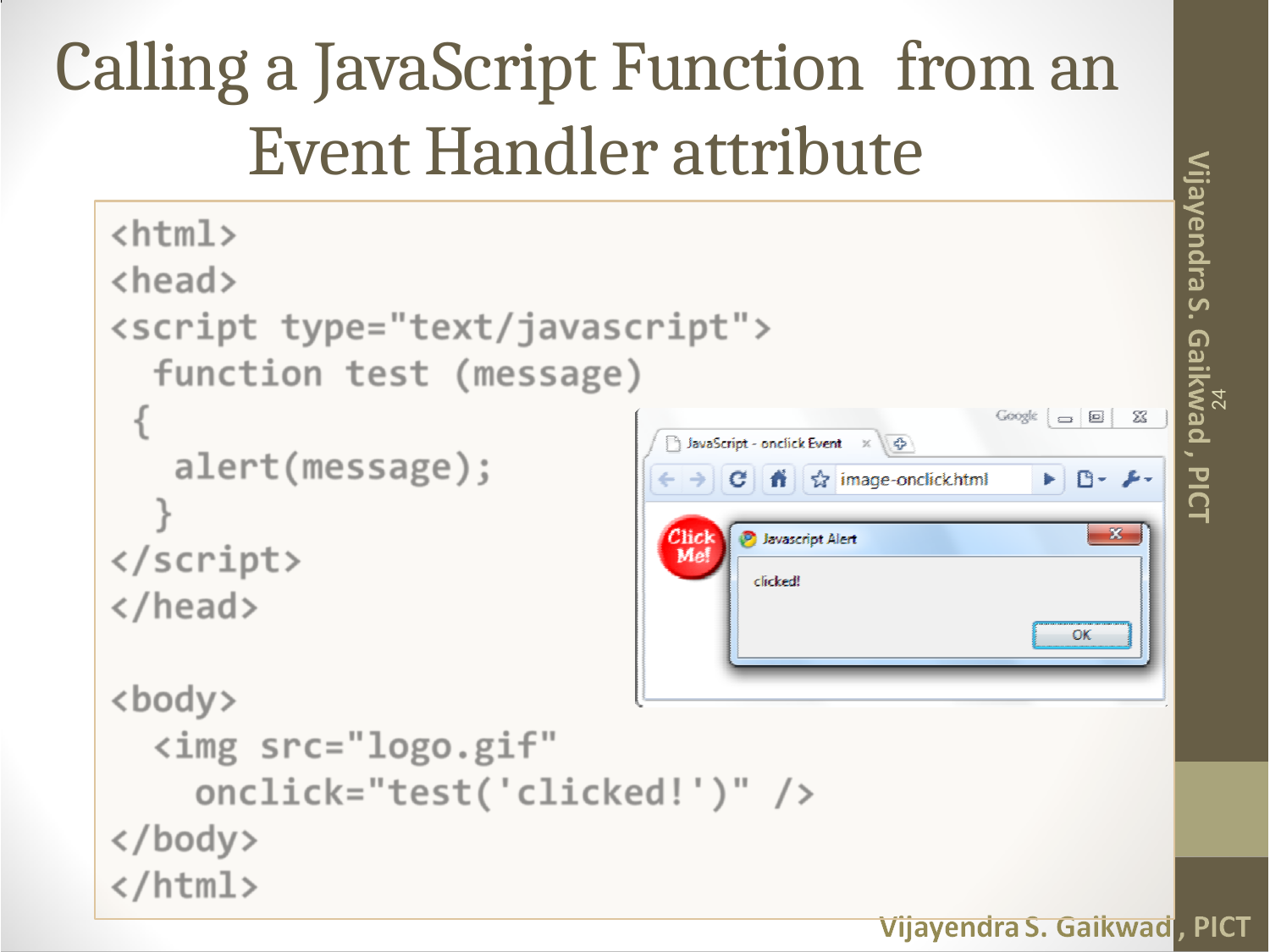

# Calling a JavaScript Function  from an Event Handler attribute

24